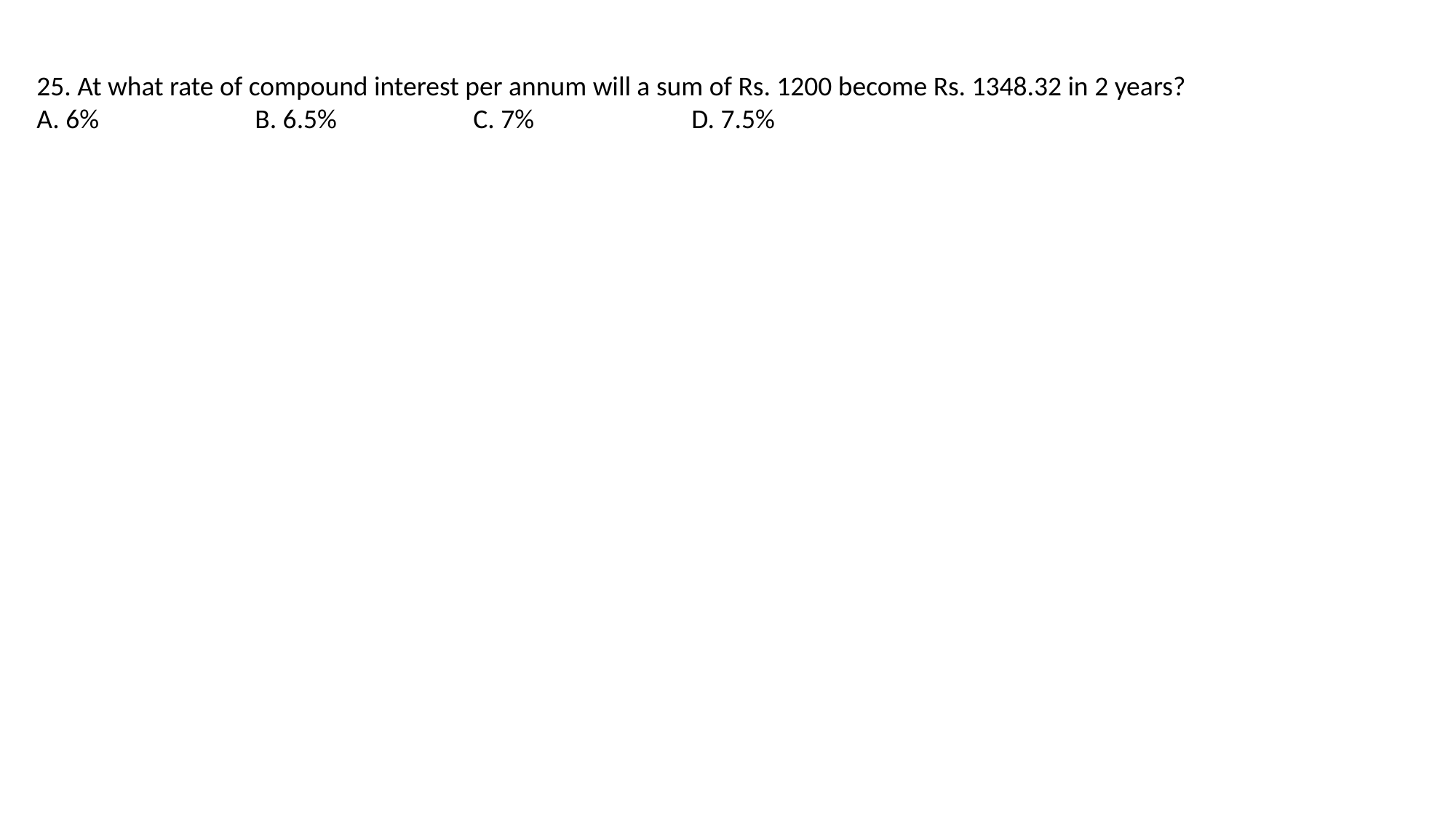

25. At what rate of compound interest per annum will a sum of Rs. 1200 become Rs. 1348.32 in 2 years?
A. 6%  		B. 6.5%  		C. 7%  		D. 7.5%